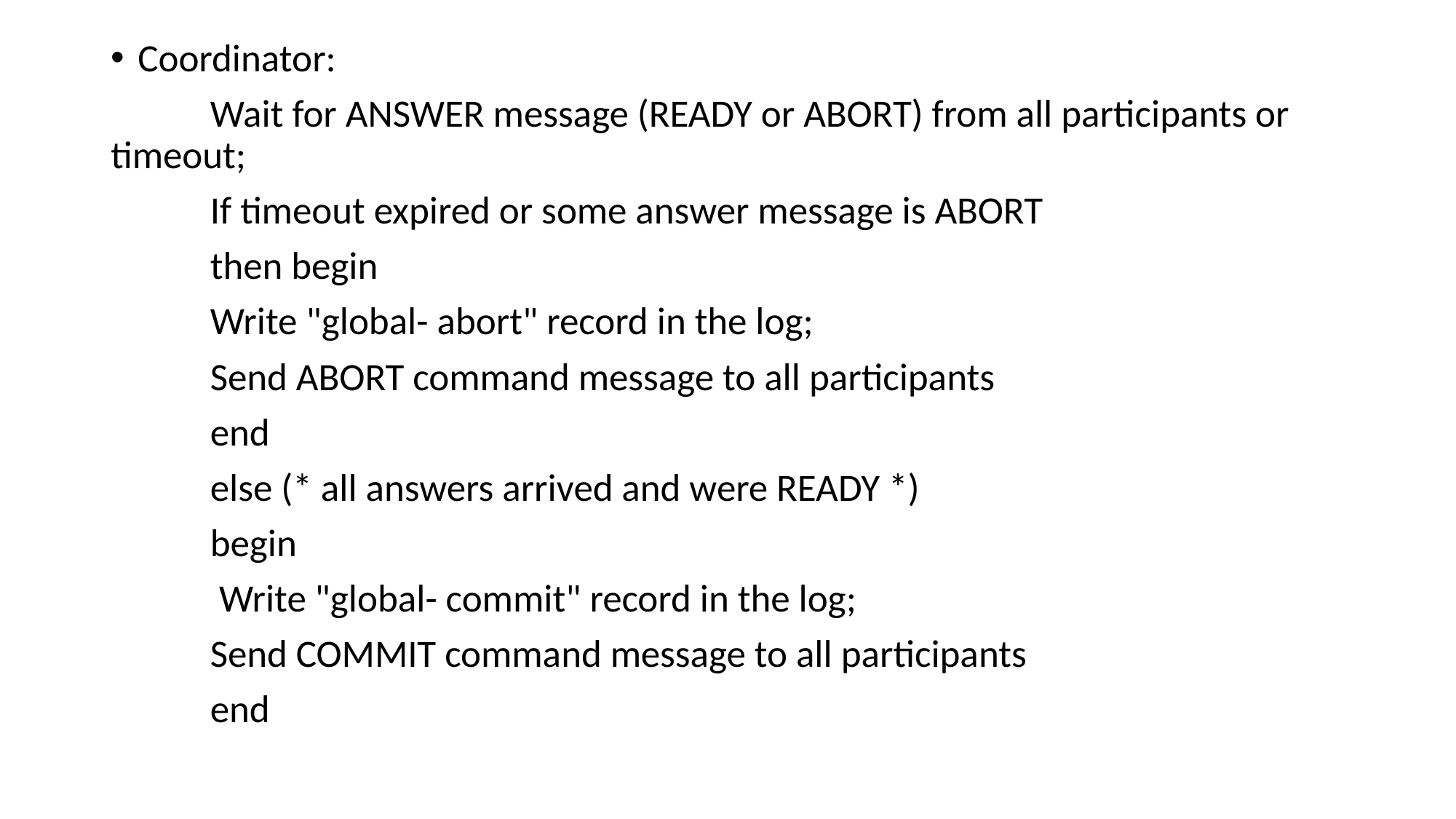

Coordinator:
	Wait for ANSWER message (READY or ABORT) from all participants or timeout;
	If timeout expired or some answer message is ABORT
	then begin
		Write "global- abort" record in the log;
		Send ABORT command message to all participants
	end
	else (* all answers arrived and were READY *)
	begin
		 Write "global- commit" record in the log;
		Send COMMIT command message to all participants
	end